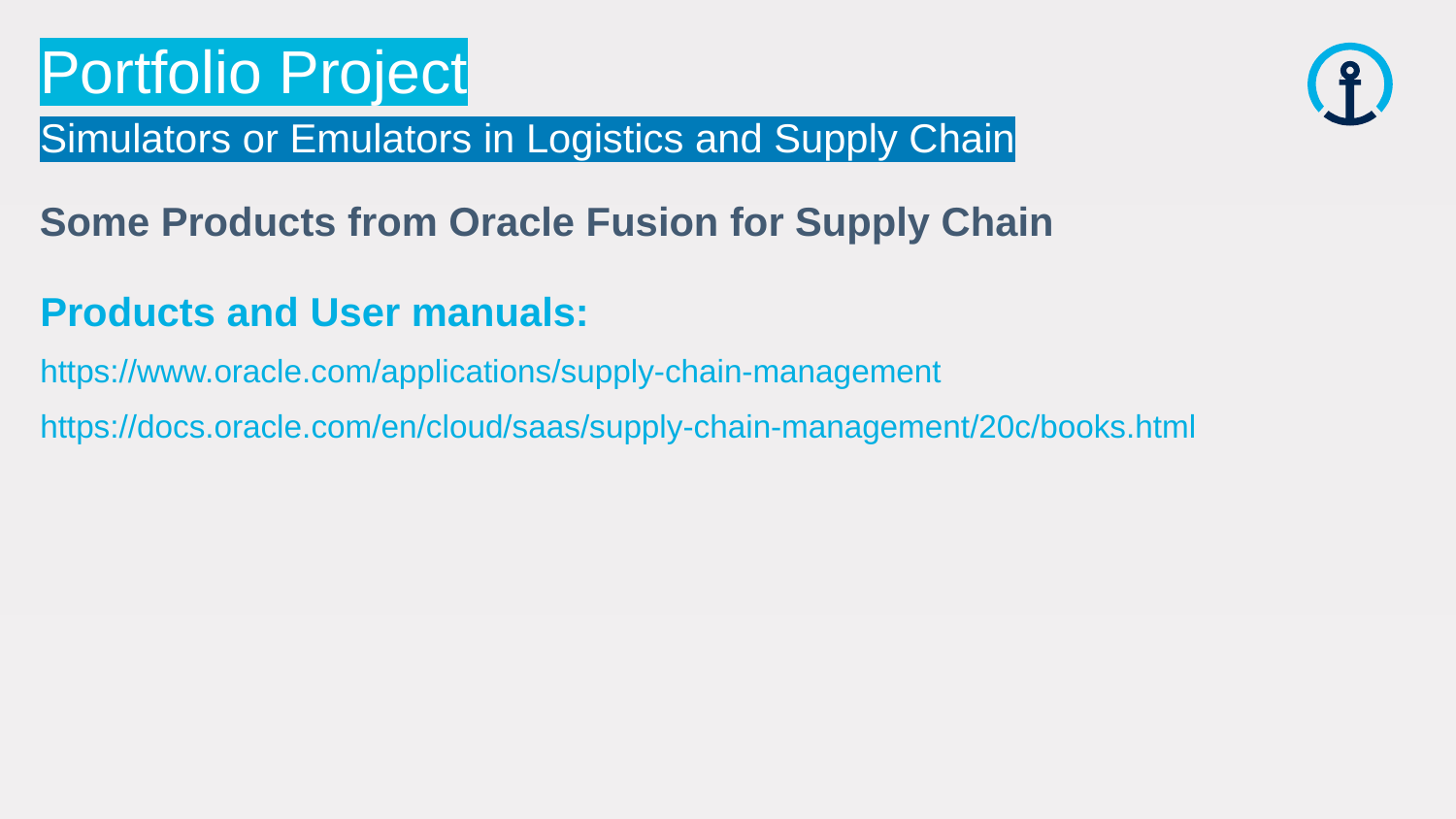

Portfolio Project
Simulators or Emulators in Logistics and Supply Chain
 Some Products from Oracle Fusion for Supply Chain

Products and User manuals:
https://www.oracle.com/applications/supply-chain-management
https://docs.oracle.com/en/cloud/saas/supply-chain-management/20c/books.html